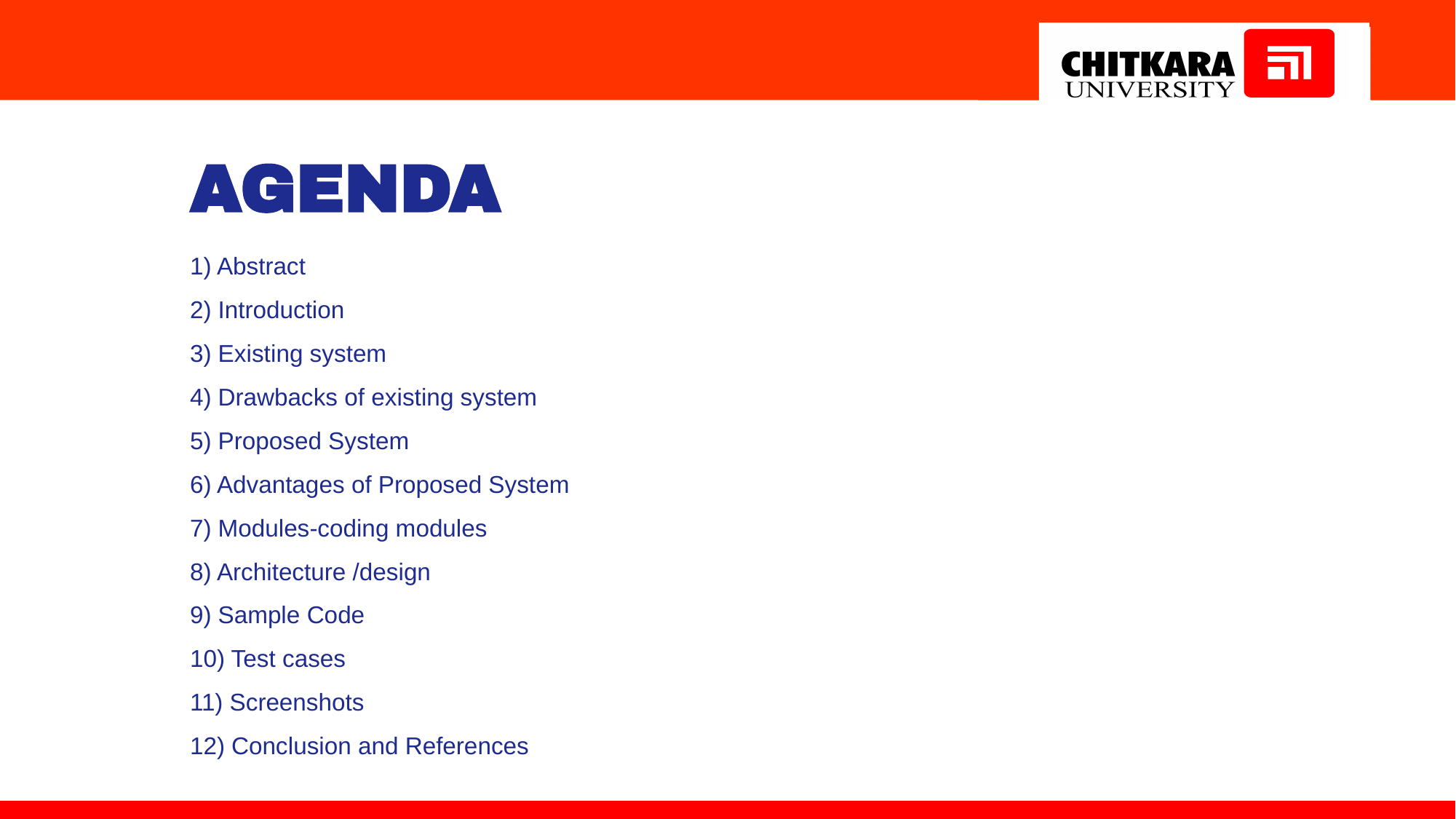

AGENDA
1) Abstract
2) Introduction
3) Existing system
4) Drawbacks of existing system
5) Proposed System
6) Advantages of Proposed System
7) Modules-coding modules
8) Architecture /design
9) Sample Code
10) Test cases
11) Screenshots
12) Conclusion and References